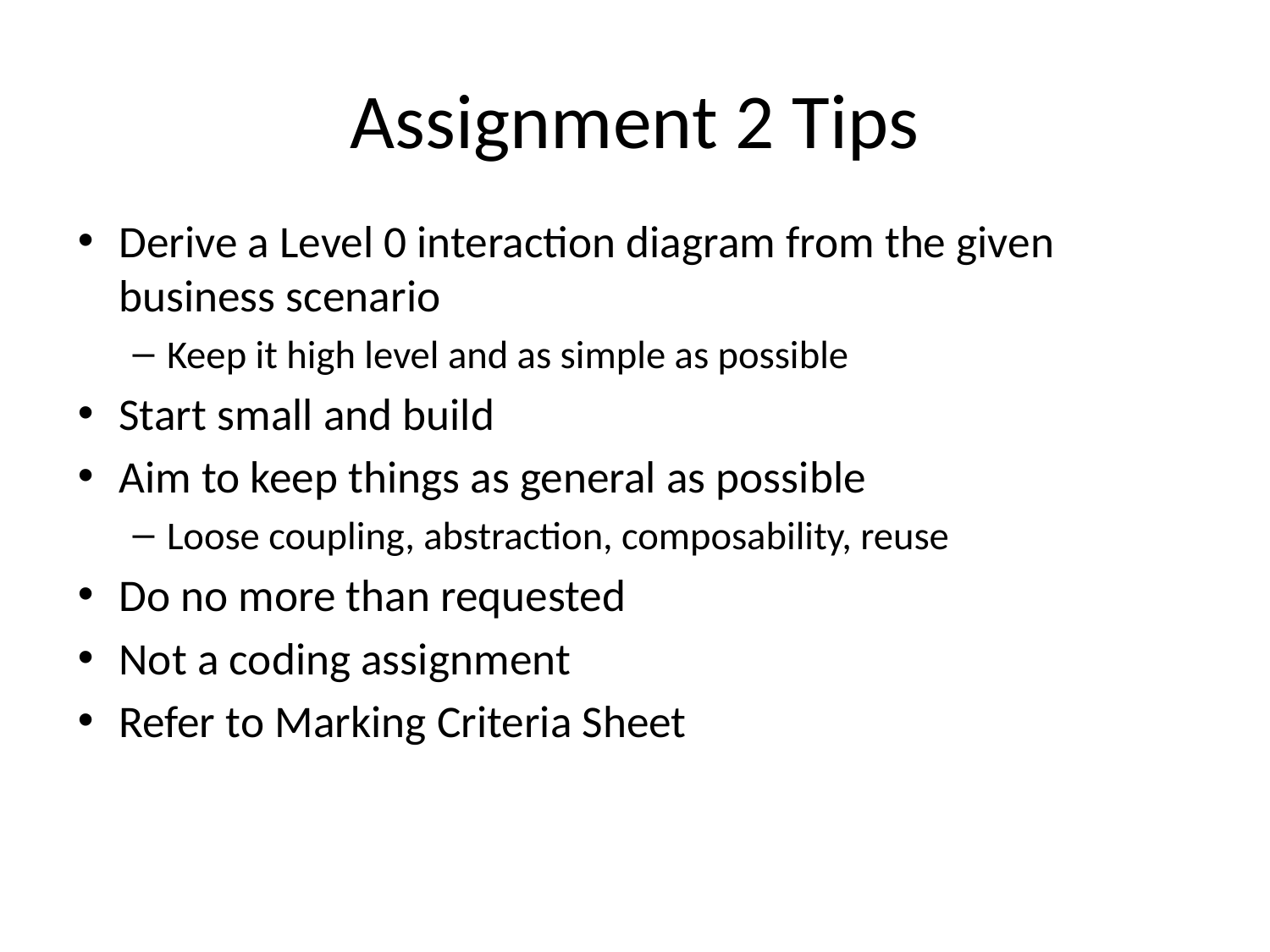

# Assignment 2 Tips
Derive a Level 0 interaction diagram from the given business scenario
Keep it high level and as simple as possible
Start small and build
Aim to keep things as general as possible
Loose coupling, abstraction, composability, reuse
Do no more than requested
Not a coding assignment
Refer to Marking Criteria Sheet